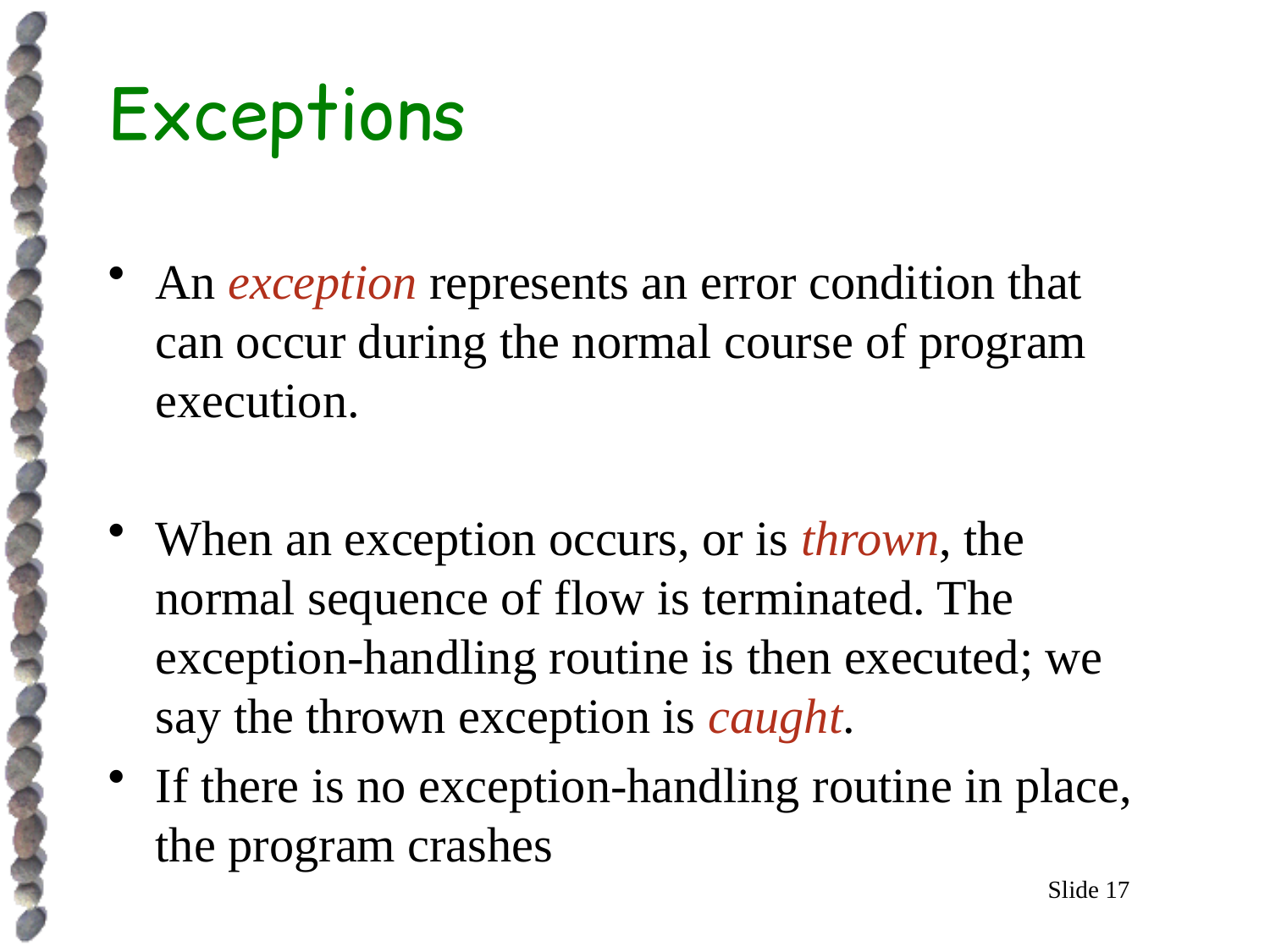

# Exceptions
An exception represents an error condition that can occur during the normal course of program execution.

When an exception occurs, or is thrown, the normal sequence of flow is terminated. The exception-handling routine is then executed; we say the thrown exception is caught.
If there is no exception-handling routine in place, the program crashes

Slide 17